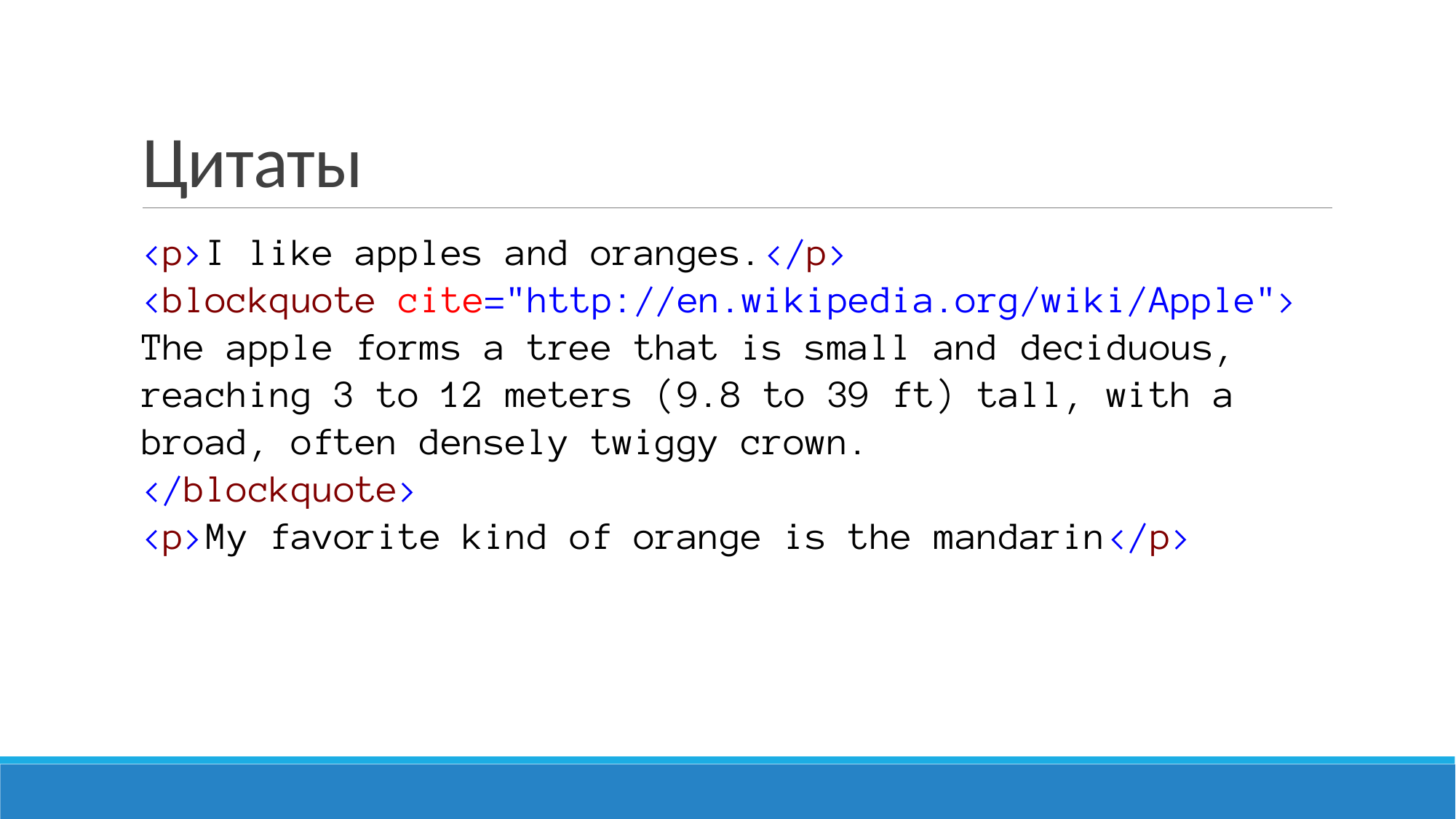

# Цитаты
<p>I like apples and oranges.</p>
<blockquote cite="http://en.wikipedia.org/wiki/Apple">
The apple forms a tree that is small and deciduous, reaching 3 to 12 meters (9.8 to 39 ft) tall, with a broad, often densely twiggy crown.
</blockquote>
<p>My favorite kind of orange is the mandarin</p>